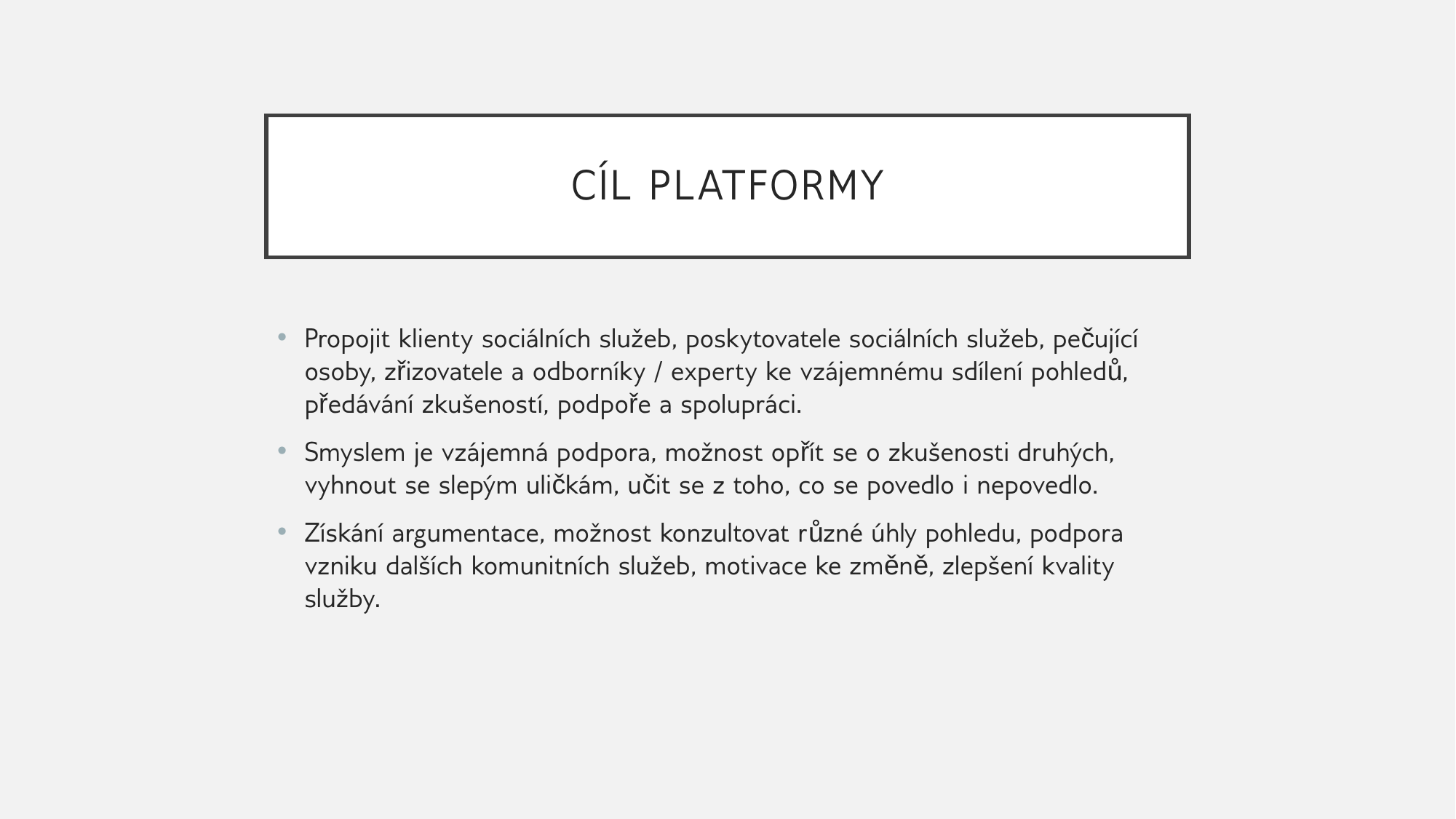

# Cíl platformy
Propojit klienty sociálních služeb, poskytovatele sociálních služeb, pečující osoby, zřizovatele a odborníky / experty ke vzájemnému sdílení pohledů, předávání zkušeností, podpoře a spolupráci.
Smyslem je vzájemná podpora, možnost opřít se o zkušenosti druhých, vyhnout se slepým uličkám, učit se z toho, co se povedlo i nepovedlo.
Získání argumentace, možnost konzultovat různé úhly pohledu, podpora vzniku dalších komunitních služeb, motivace ke změně, zlepšení kvality služby.